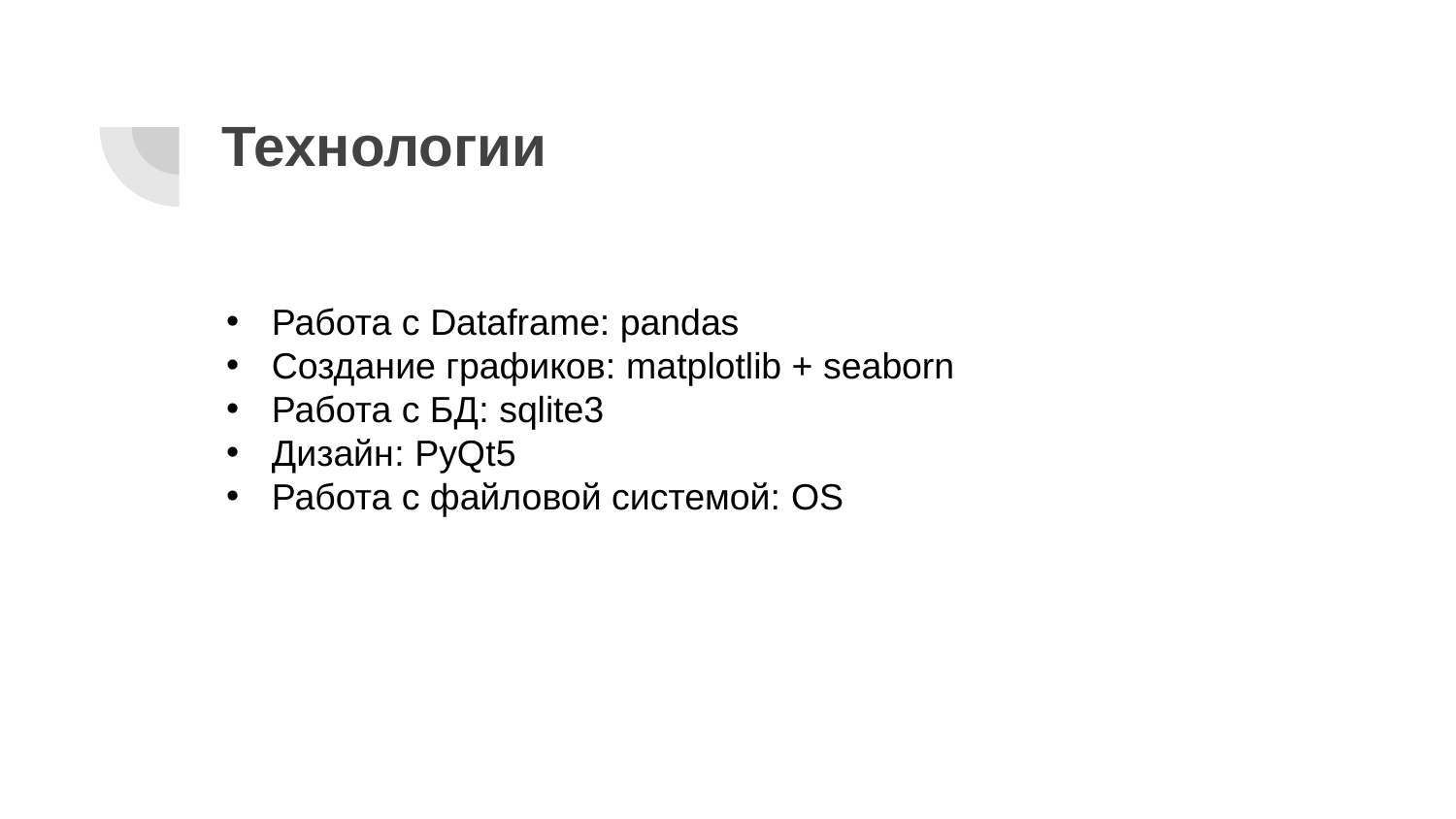

# Технологии
Работа с Dataframe: pandas
Создание графиков: matplotlib + seaborn
Работа с БД: sqlite3
Дизайн: PyQt5
Работа с файловой системой: OS